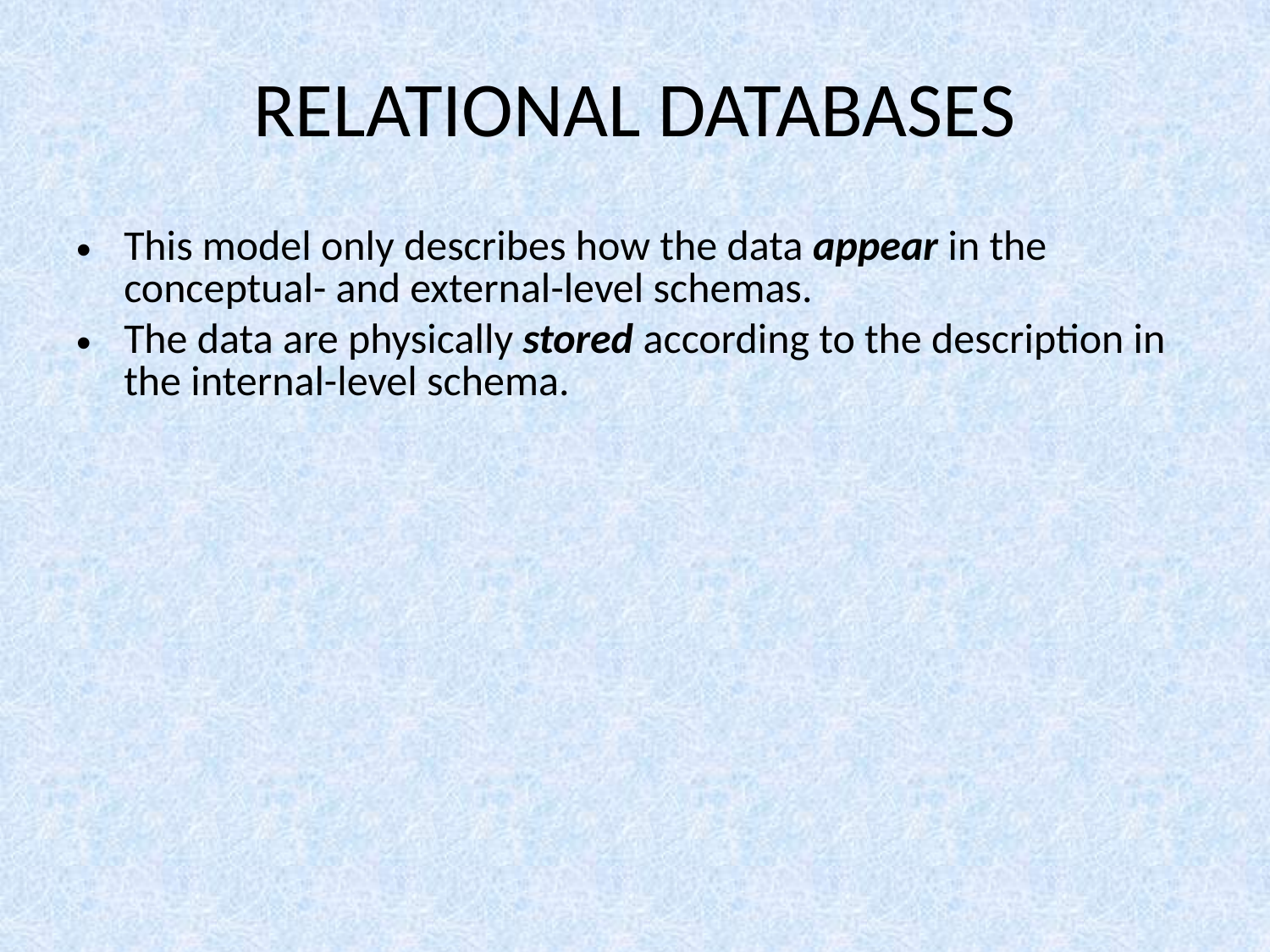

# RELATIONAL DATABASES
This model only describes how the data appear in the conceptual- and external-level schemas.
The data are physically stored according to the description in the internal-level schema.